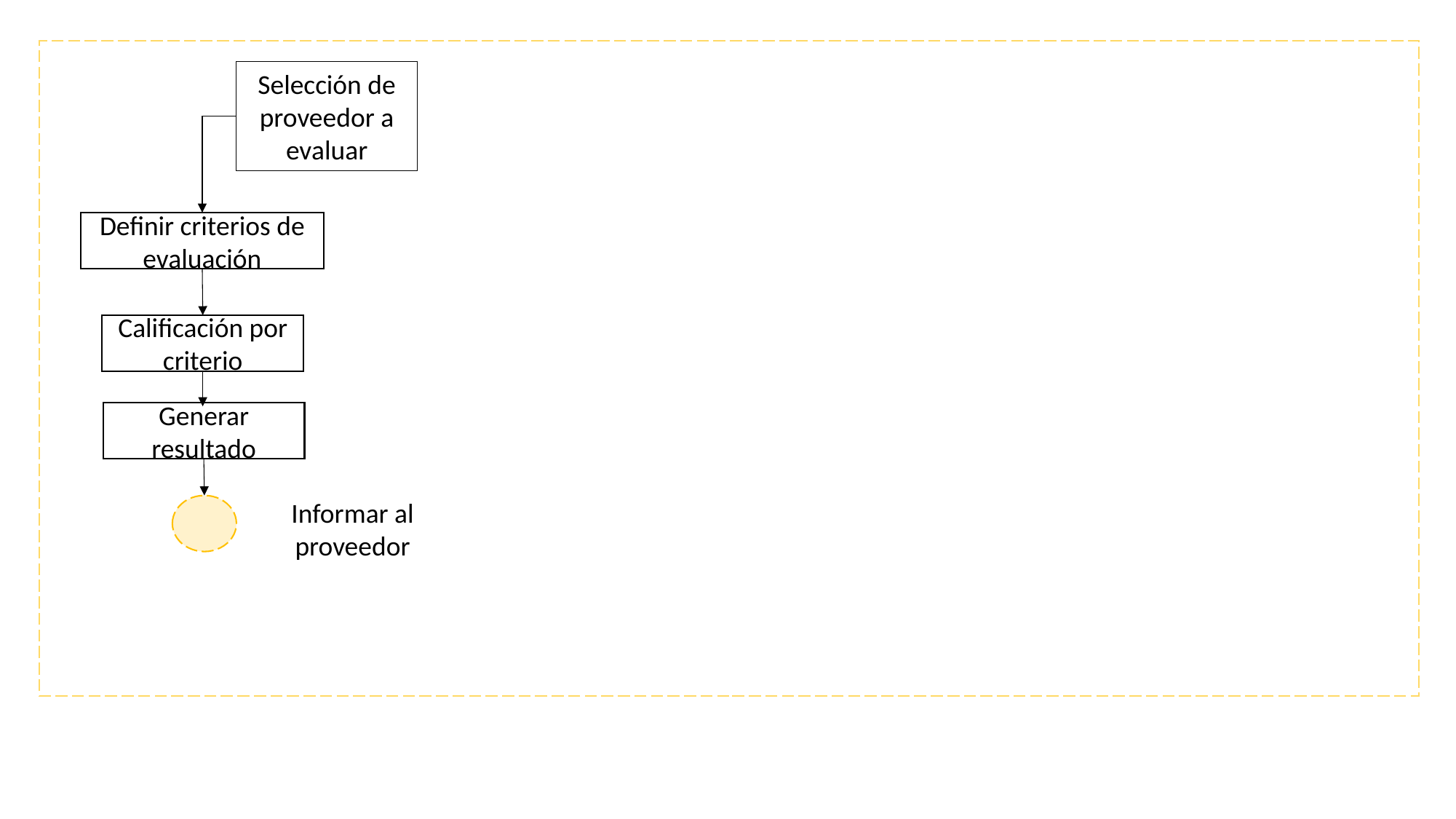

Selección de proveedor a evaluar
Definir criterios de evaluación
Calificación por criterio
Generar resultado
Informar al proveedor